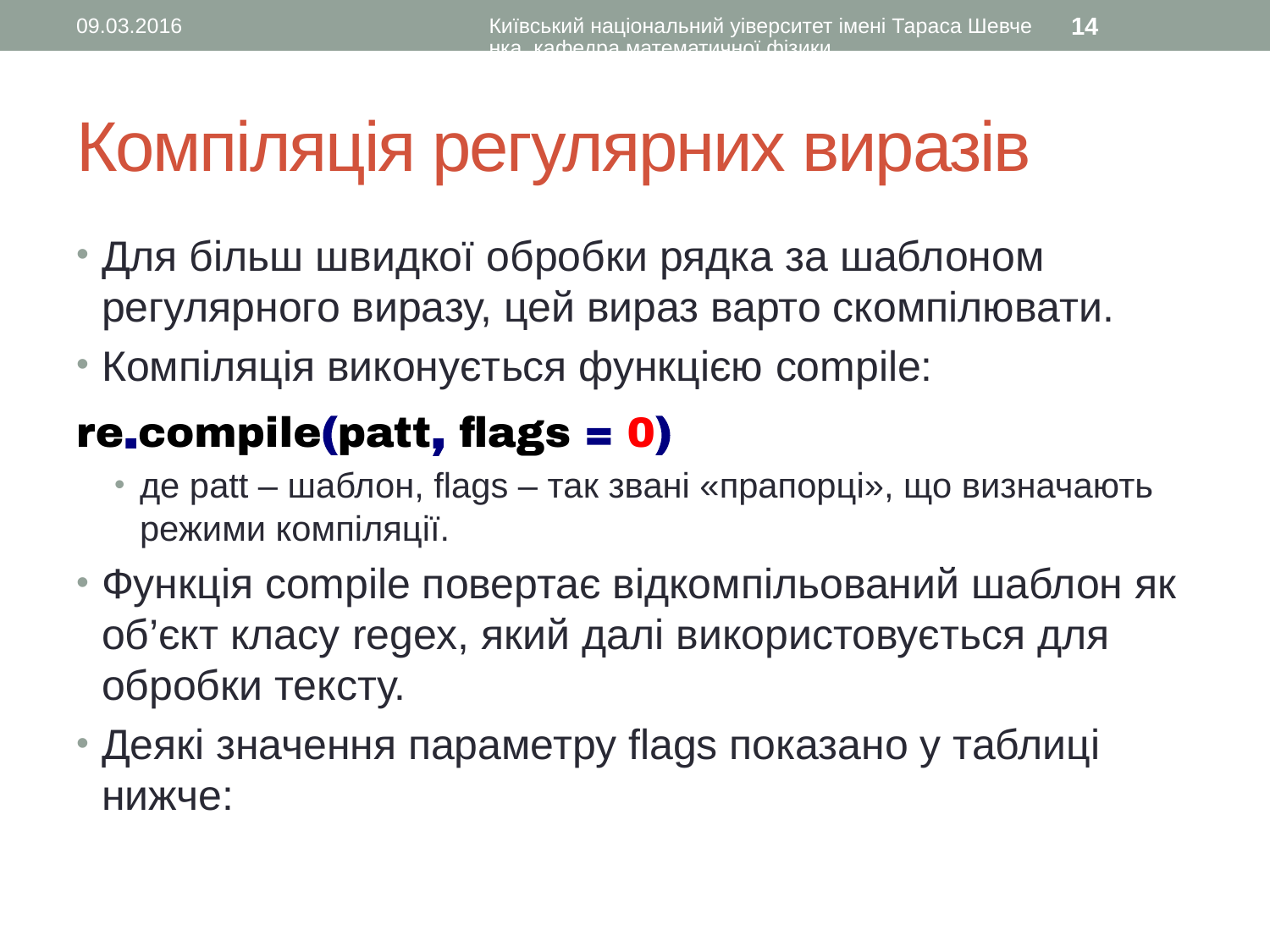

09.03.2016
Київський національний уіверситет імені Тараса Шевченка, кафедра математичної фізики
14
# Компіляція регулярних виразів
Для більш швидкої обробки рядка за шаблоном регулярного виразу, цей вираз варто скомпілювати.
Компіляція виконується функцією compile:
re.compile(patt, flags = 0)
де patt – шаблон, flags – так звані «прапорці», що визначають режими компіляції.
Функція compile повертає відкомпільований шаблон як об’єкт класу regex, який далі використовується для обробки тексту.
Деякі значення параметру flags показано у таблиці нижче: